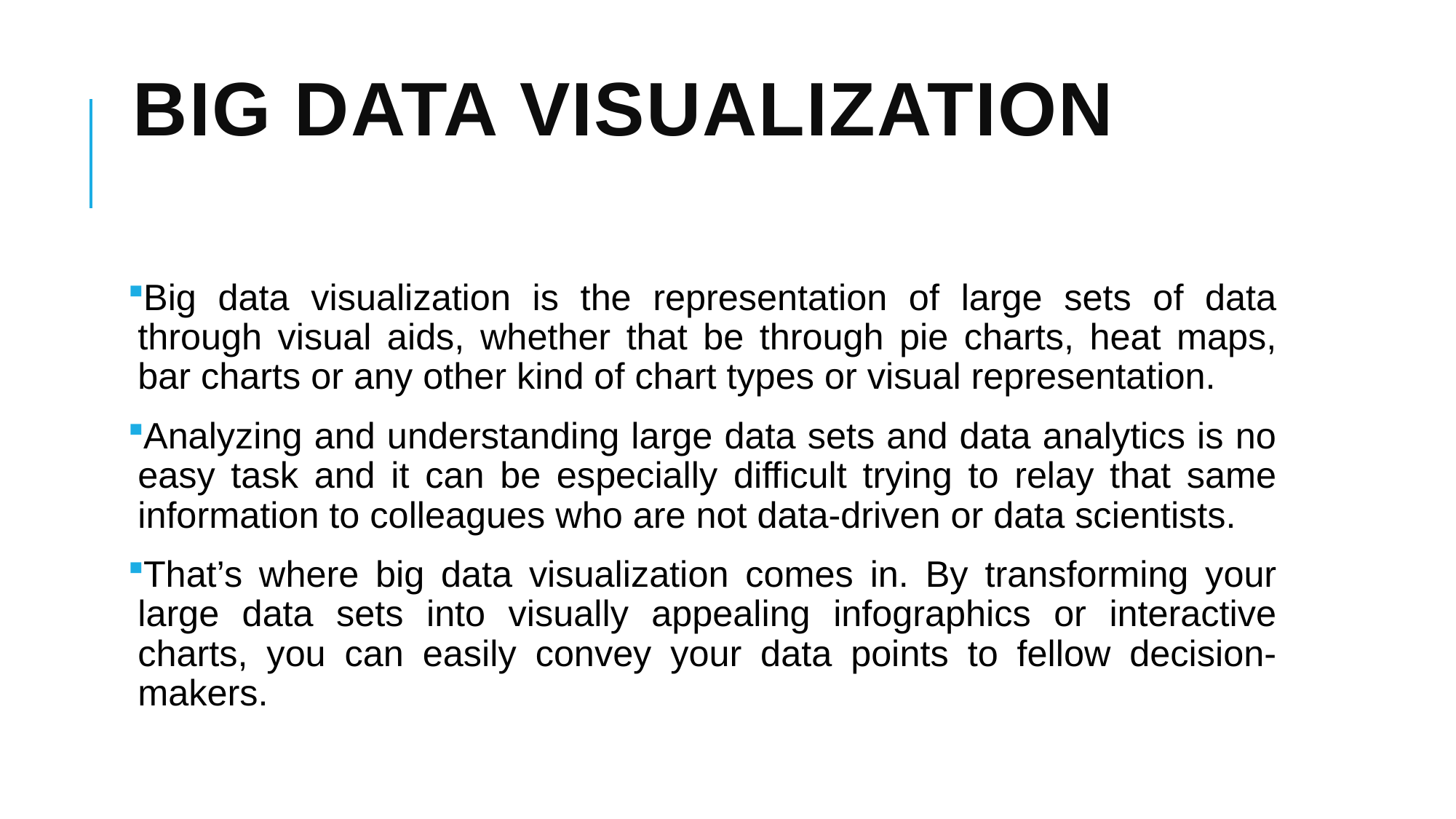

# Big Data Visualization
Big data visualization is the representation of large sets of data through visual aids, whether that be through pie charts, heat maps, bar charts or any other kind of chart types or visual representation.
Analyzing and understanding large data sets and data analytics is no easy task and it can be especially difficult trying to relay that same information to colleagues who are not data-driven or data scientists.
That’s where big data visualization comes in. By transforming your large data sets into visually appealing infographics or interactive charts, you can easily convey your data points to fellow decision-makers.